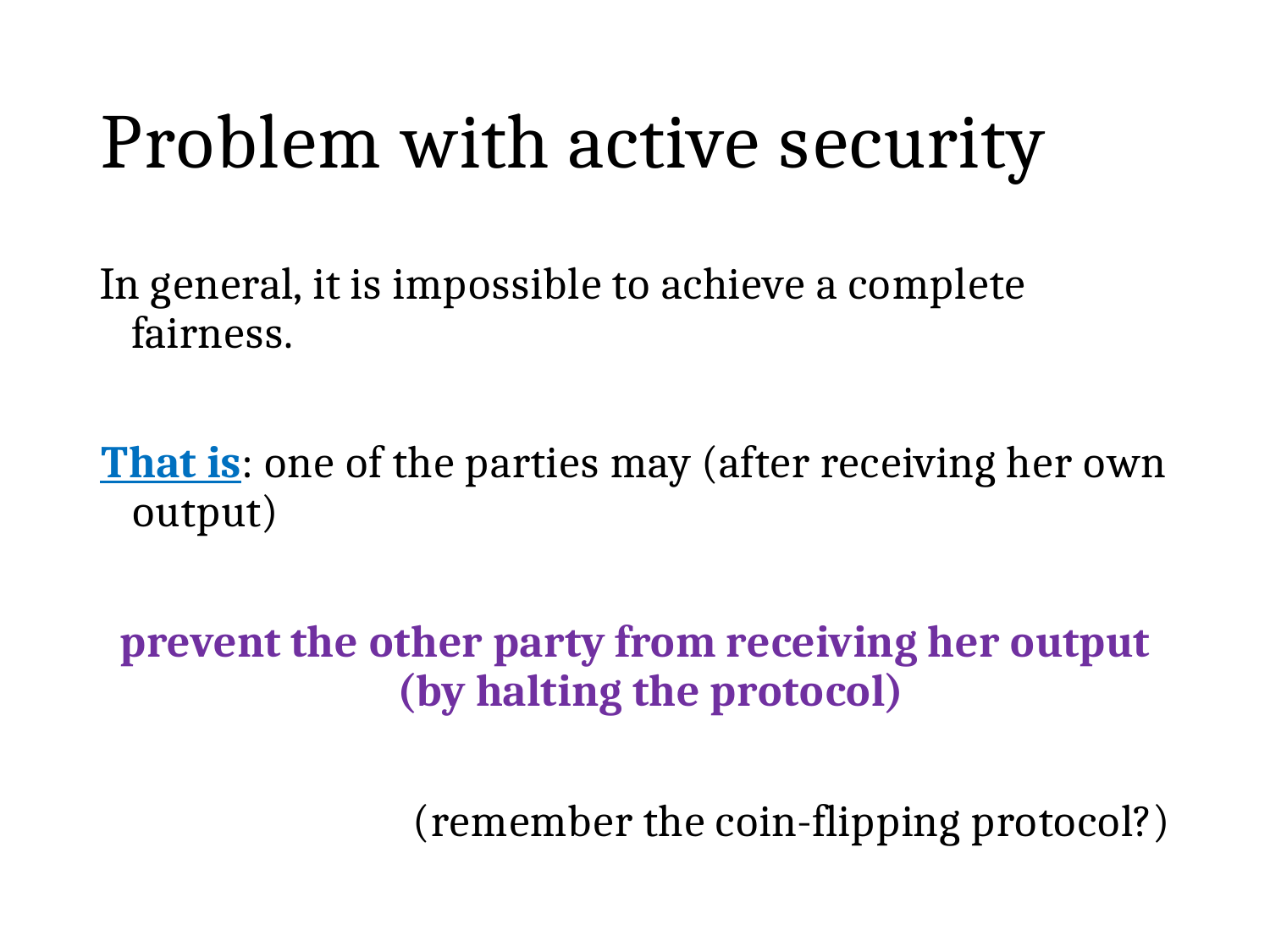

# Problem with active security
In general, it is impossible to achieve a complete fairness.

That is: one of the parties may (after receiving her own output)

prevent the other party from receiving her output (by halting the protocol)

(remember the coin-flipping protocol?)